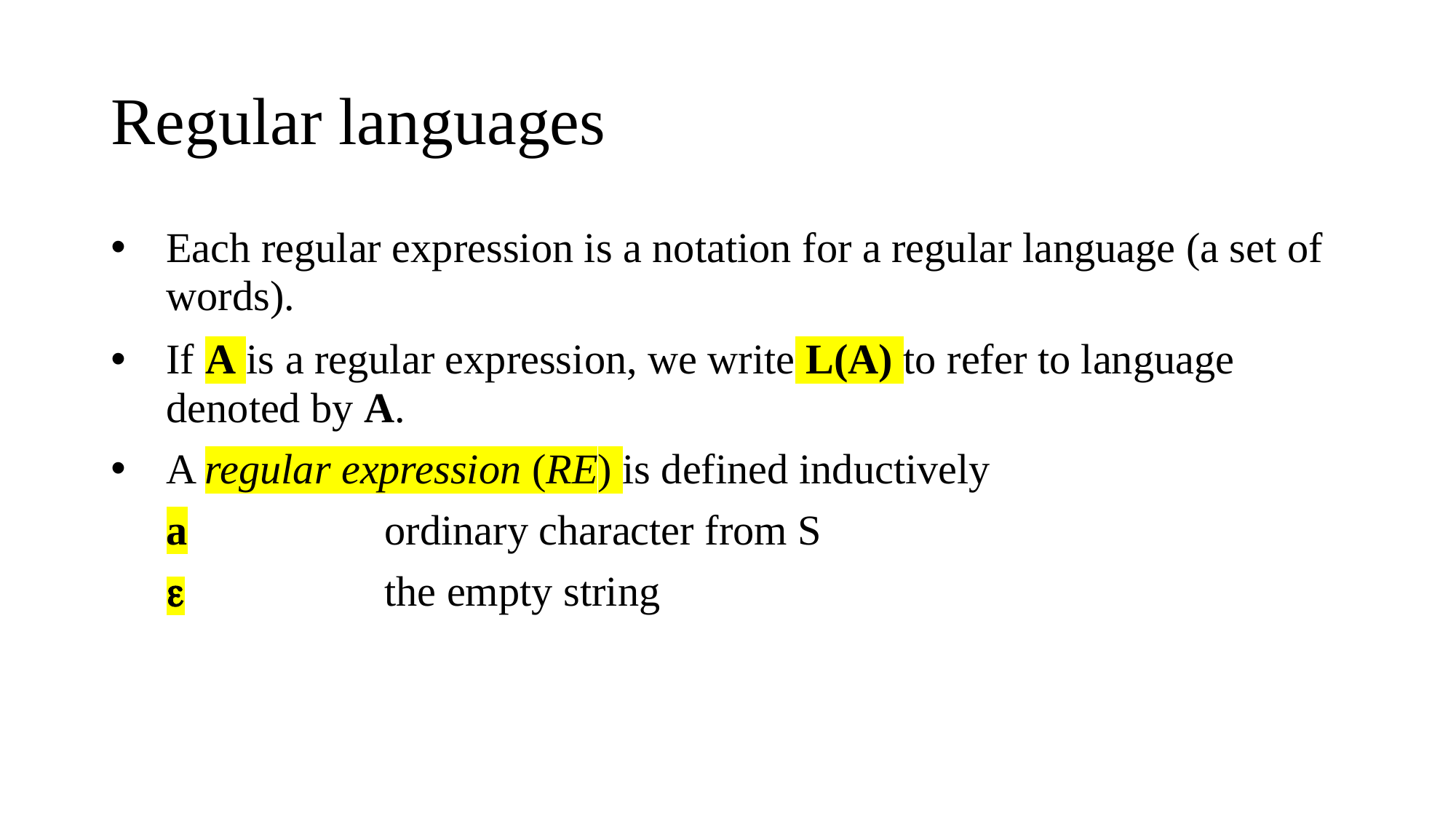

# Regular languages
Each regular expression is a notation for a regular language (a set of words).
If A is a regular expression, we write L(A) to refer to language denoted by A.
A regular expression (RE) is defined inductively
	a		ordinary character from S
	ε		the empty string